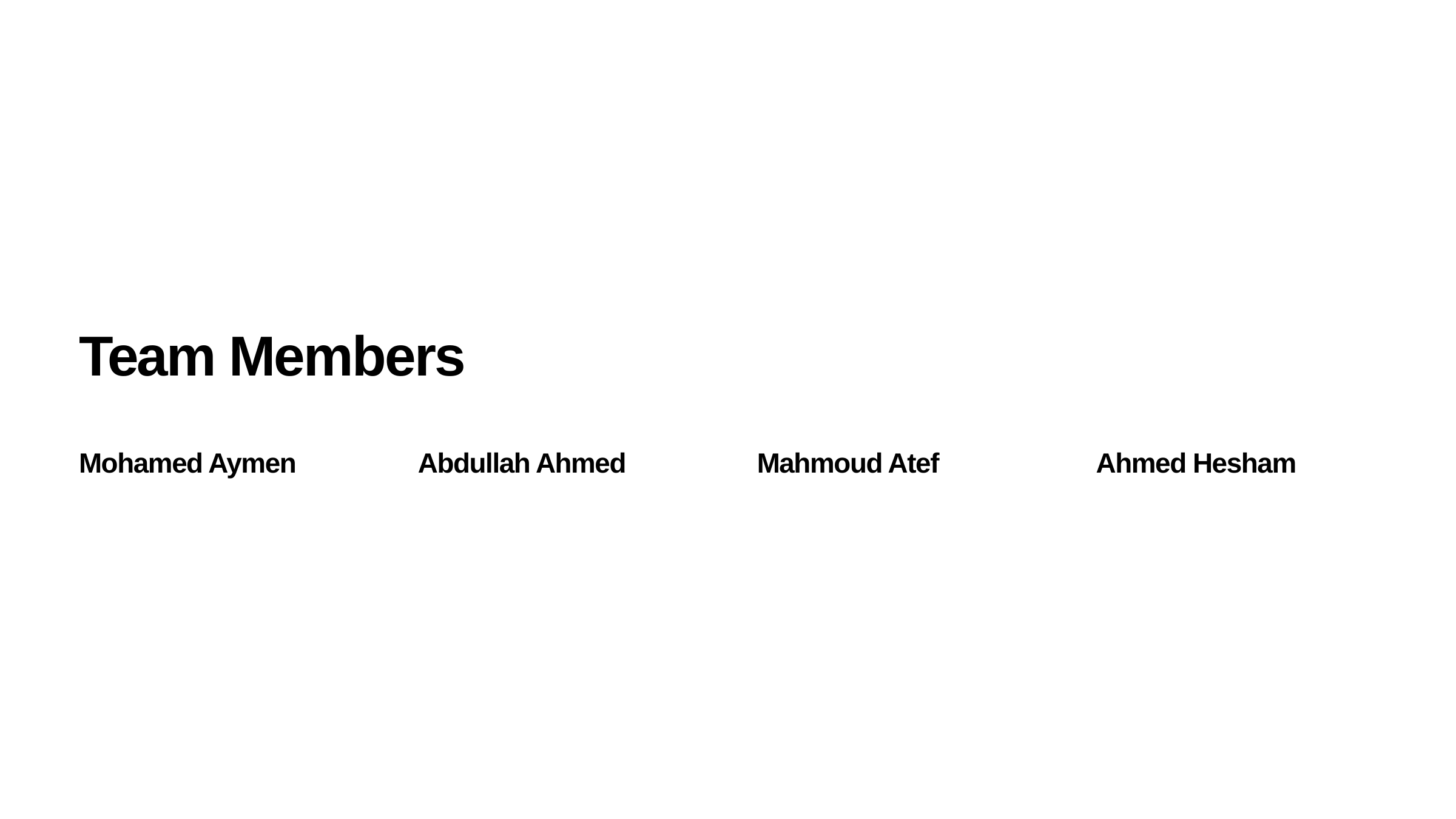

Team Members
Mohamed Aymen
Abdullah Ahmed
Mahmoud Atef
Ahmed Hesham